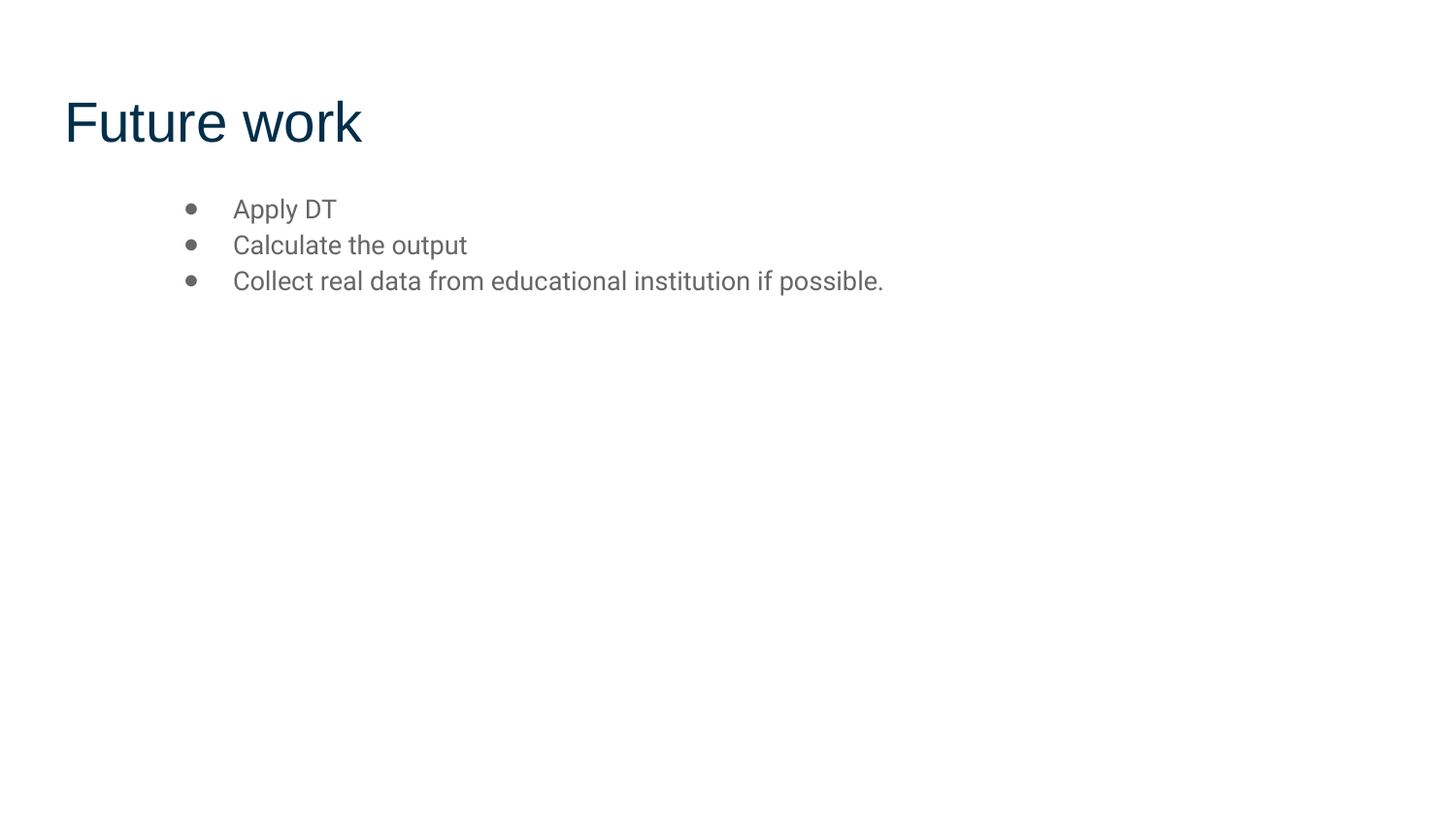

# Future work
Apply DT
Calculate the output
Collect real data from educational institution if possible.